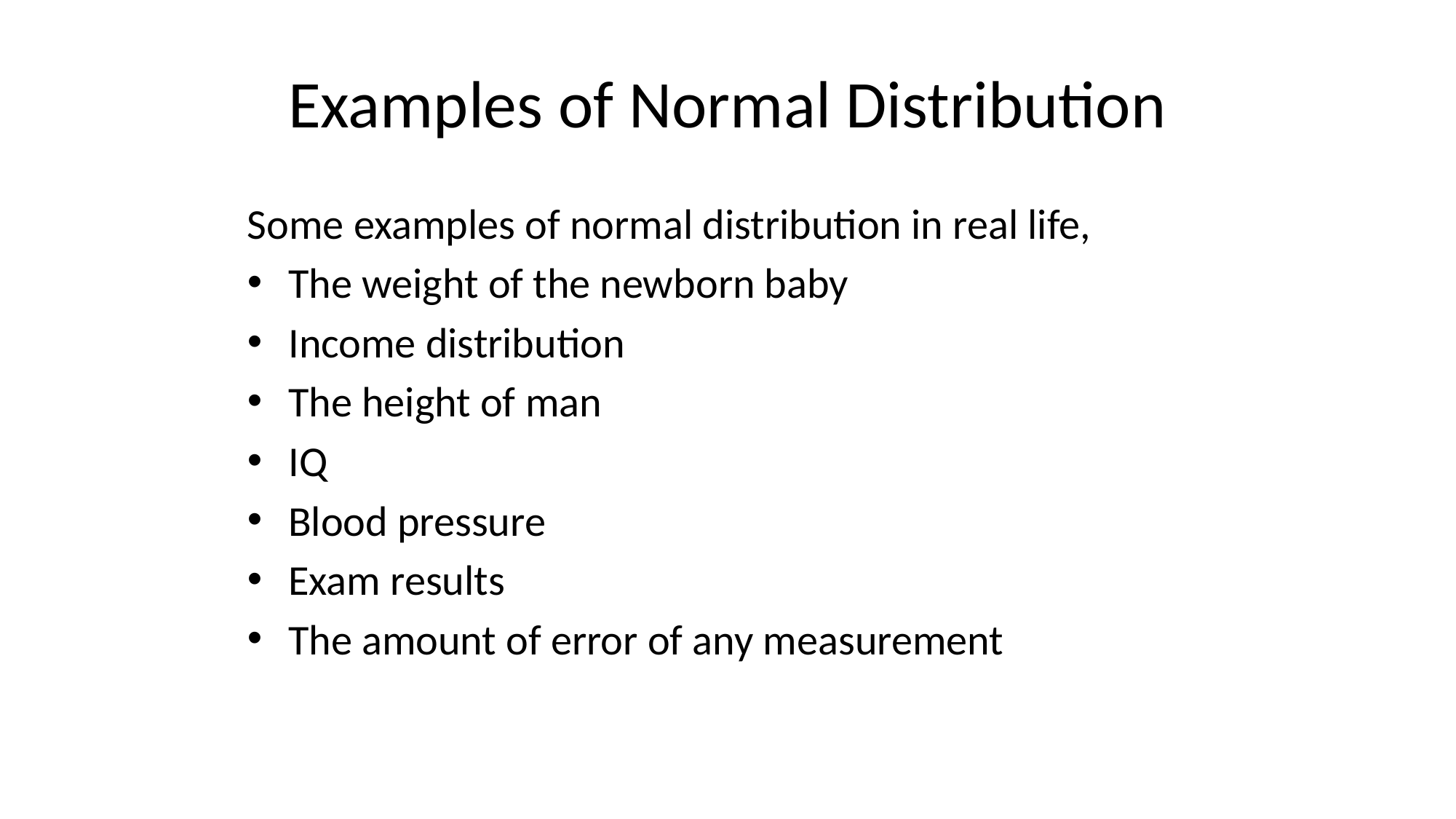

# Examples of Normal Distribution
Some examples of normal distribution in real life,
The weight of the newborn baby
Income distribution
The height of man
IQ
Blood pressure
Exam results
The amount of error of any measurement